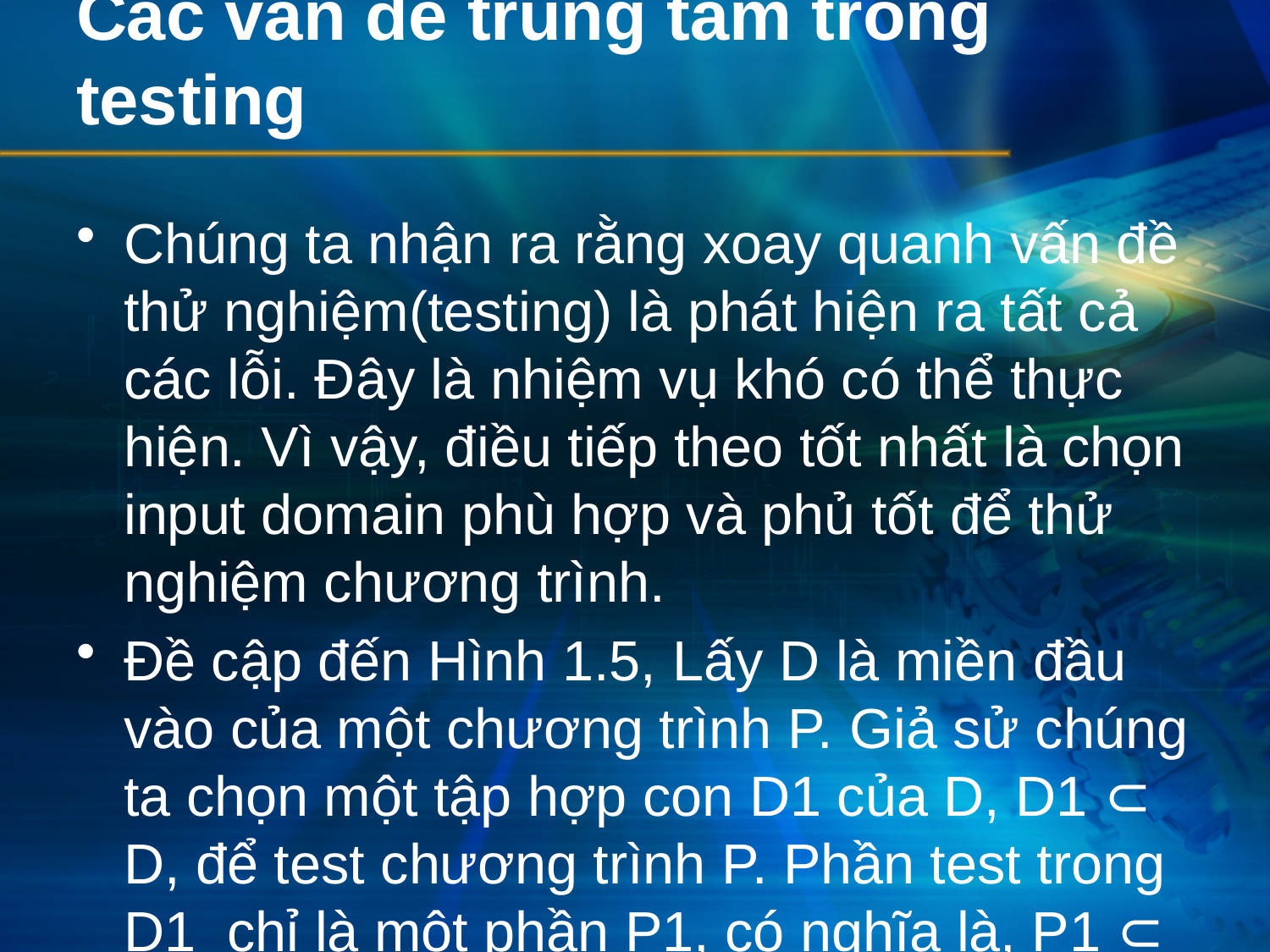

# Các vấn đề trung tâm trong testing
Chúng ta nhận ra rằng xoay quanh vấn đề thử nghiệm(testing) là phát hiện ra tất cả các lỗi. Đây là nhiệm vụ khó có thể thực hiện. Vì vậy, điều tiếp theo tốt nhất là chọn input domain phù hợp và phủ tốt để thử nghiệm chương trình.
Đề cập đến Hình 1.5, Lấy D là miền đầu vào của một chương trình P. Giả sử chúng ta chọn một tập hợp con D1 của D, D1 ⊂ D, để test chương trình P. Phần test trong D1  chỉ là một phần P1, có nghĩa là, P1 ⊂ P, hành vi thực hiện của P, trong đó trường hợp lỗi với các phần khác, P 2, sẽ không bị phát hiện.
Bằng cách chọn một tập hợp con của lĩnh vực đầu vào D 1, các kỹ sư kiểm tra cố gắng để suy ra các thuộc tính của toàn bộ chương trình P bằng cách quan sát hành vi của một phần P 1 của toàn bộ hành vi của P dựa trên đầu vào D 1.
Vì vậy, lựa chọn các tập hợp con của miền đầu vào phải được thực hiện một cách có hệ thống và cẩn thận để khấu trừ là chính xác và đầy đủ nhất có thể.Ví dụ, các ý tưởng  được xem xét khi lựa chọn các trường hợp thử nghiệm.